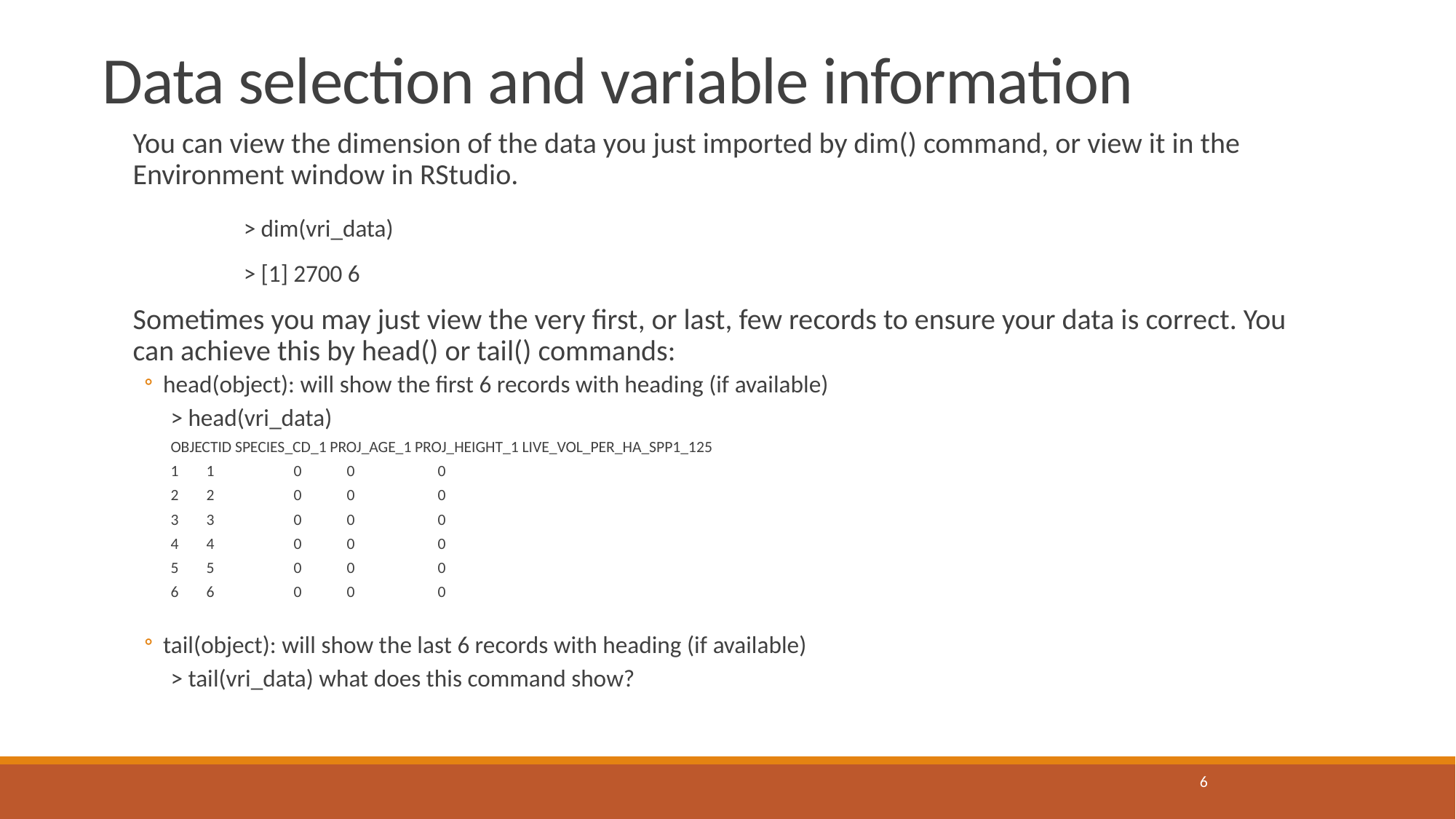

# Data selection and variable information
You can view the dimension of the data you just imported by dim() command, or view it in the Environment window in RStudio.
	      > dim(vri_data)
	      > [1] 2700 6
Sometimes you may just view the very first, or last, few records to ensure your data is correct. You can achieve this by head() or tail() commands:
head(object): will show the first 6 records with heading (if available)
	> head(vri_data)
OBJECTID SPECIES_CD_1 PROJ_AGE_1 PROJ_HEIGHT_1 LIVE_VOL_PER_HA_SPP1_125
1        1                       0             0                        0
2        2                       0             0                        0
3        3                       0             0                        0
4        4                       0             0                        0
5        5                       0             0                        0
6        6                       0             0                        0

tail(object): will show the last 6 records with heading (if available)
	> tail(vri_data) what does this command show?

6